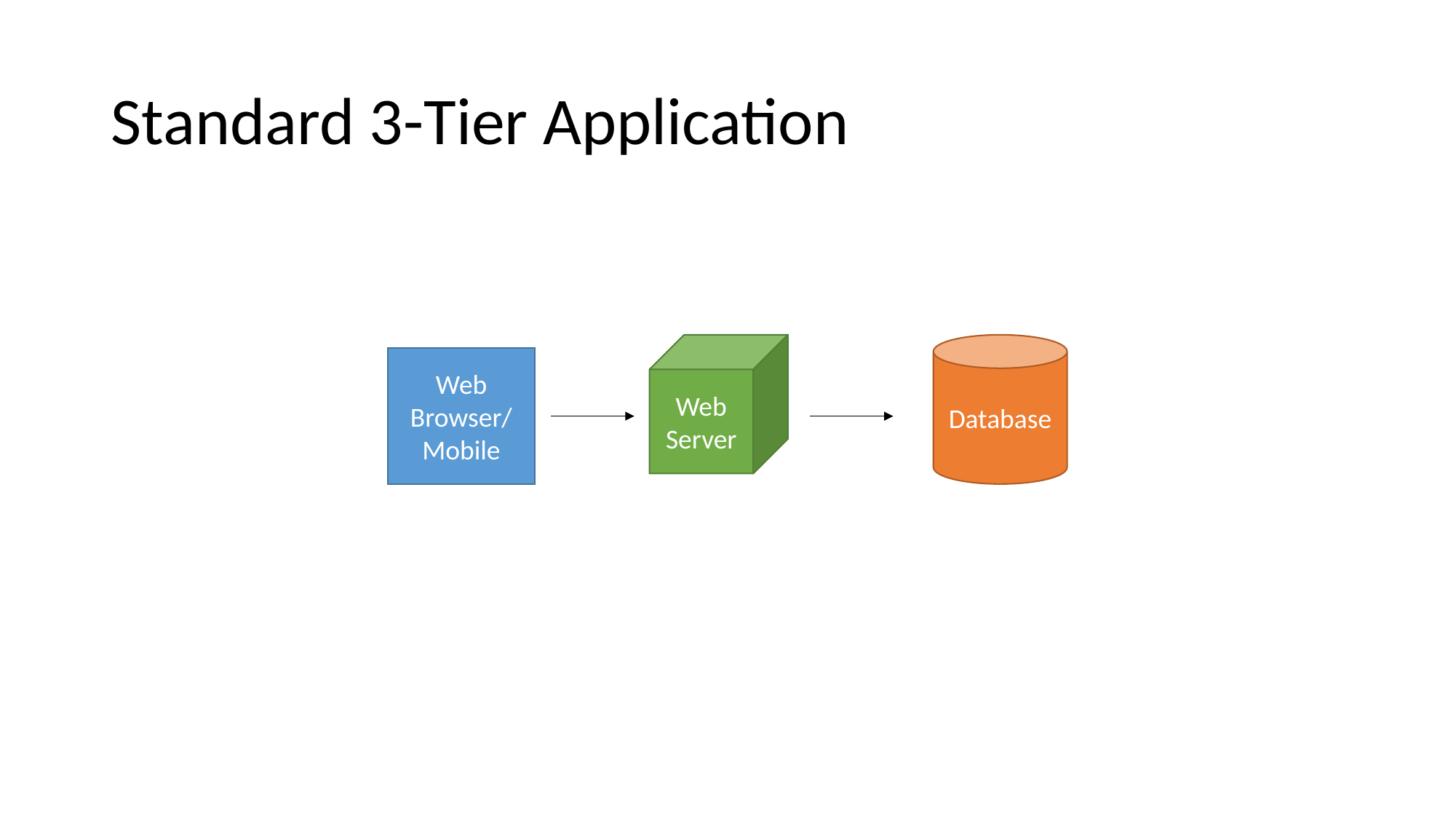

# Standard 3-Tier Application
Web Server
Database
Web Browser/Mobile